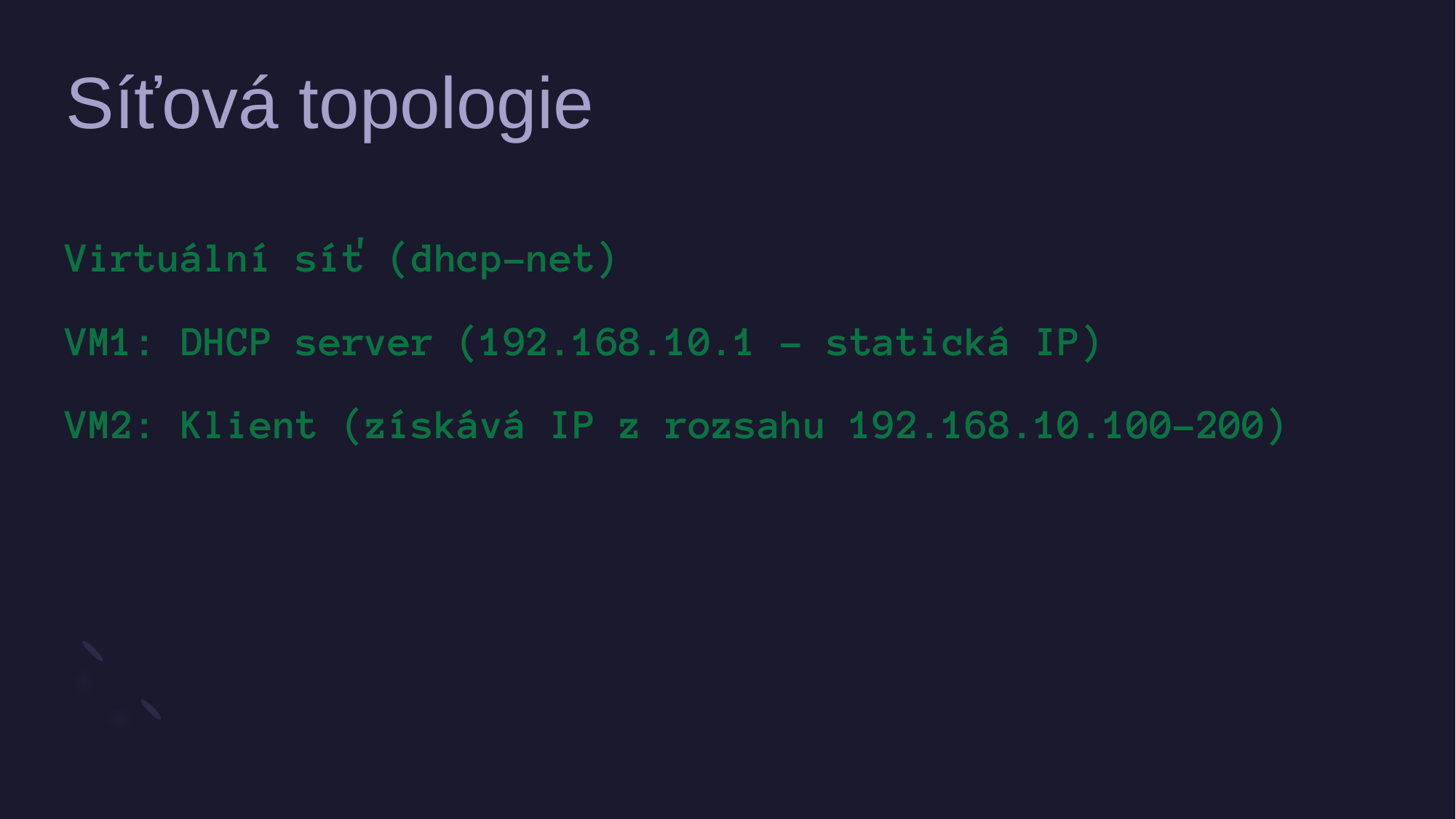

# Síťová topologie
Virtuální síť (dhcp-net)
VM1: DHCP server (192.168.10.1 – statická IP)
VM2: Klient (získává IP z rozsahu 192.168.10.100–200)